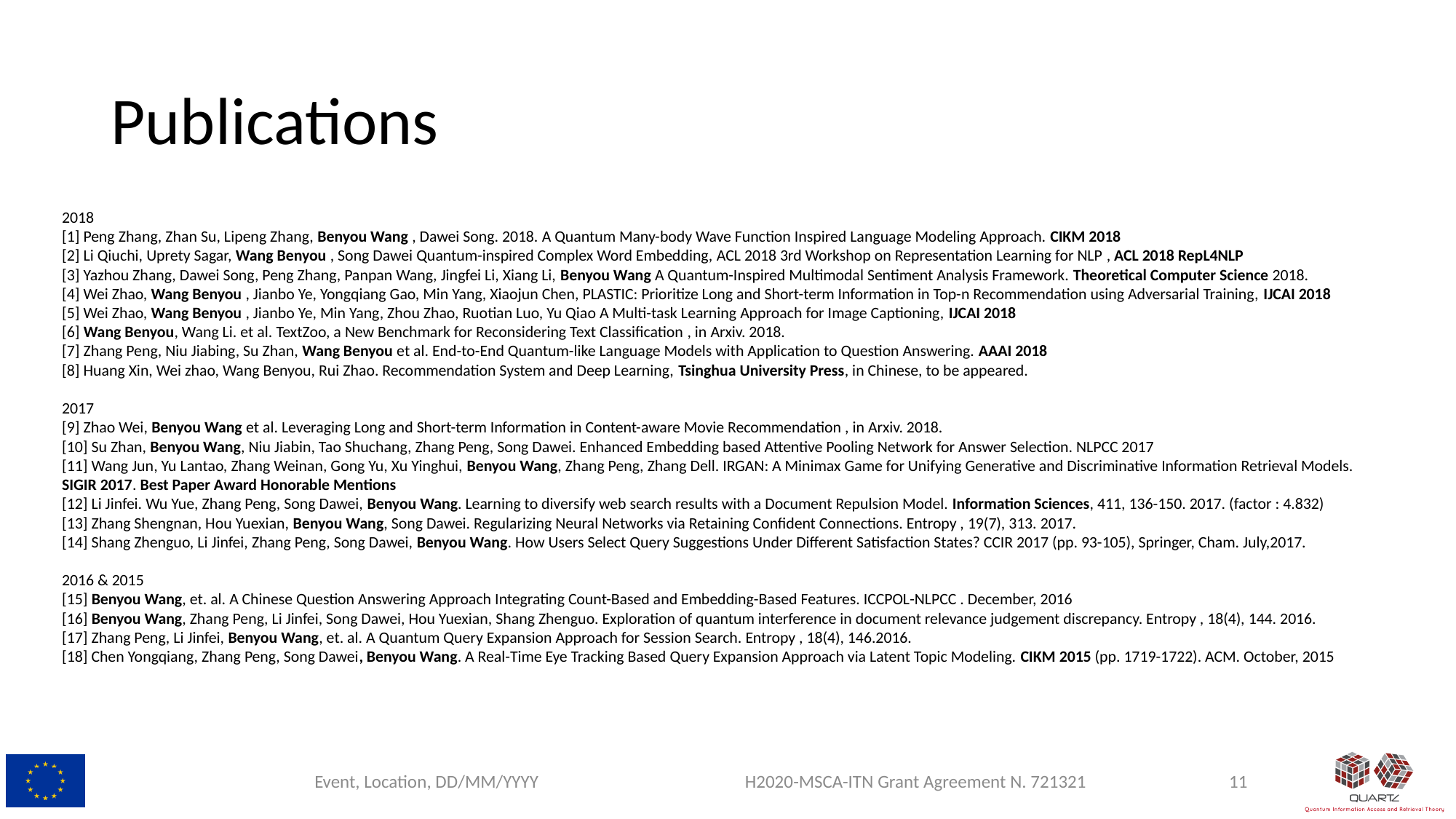

# Publications
2018
[1] Peng Zhang, Zhan Su, Lipeng Zhang, Benyou Wang , Dawei Song. 2018. A Quantum Many-body Wave Function Inspired Language Modeling Approach. CIKM 2018
[2] Li Qiuchi, Uprety Sagar, Wang Benyou , Song Dawei Quantum-inspired Complex Word Embedding, ACL 2018 3rd Workshop on Representation Learning for NLP , ACL 2018 RepL4NLP
[3] Yazhou Zhang, Dawei Song, Peng Zhang, Panpan Wang, Jingfei Li, Xiang Li, Benyou Wang A Quantum-Inspired Multimodal Sentiment Analysis Framework. Theoretical Computer Science 2018.
[4] Wei Zhao, Wang Benyou , Jianbo Ye, Yongqiang Gao, Min Yang, Xiaojun Chen, PLASTIC: Prioritize Long and Short-term Information in Top-n Recommendation using Adversarial Training, IJCAI 2018
[5] Wei Zhao, Wang Benyou , Jianbo Ye, Min Yang, Zhou Zhao, Ruotian Luo, Yu Qiao A Multi-task Learning Approach for Image Captioning, IJCAI 2018
[6] Wang Benyou, Wang Li. et al. TextZoo, a New Benchmark for Reconsidering Text Classification , in Arxiv. 2018.
[7] Zhang Peng, Niu Jiabing, Su Zhan, Wang Benyou et al. End-to-End Quantum-like Language Models with Application to Question Answering. AAAI 2018
[8] Huang Xin, Wei zhao, Wang Benyou, Rui Zhao. Recommendation System and Deep Learning, Tsinghua University Press, in Chinese, to be appeared.

2017
[9] Zhao Wei, Benyou Wang et al. Leveraging Long and Short-term Information in Content-aware Movie Recommendation , in Arxiv. 2018.
[10] Su Zhan, Benyou Wang, Niu Jiabin, Tao Shuchang, Zhang Peng, Song Dawei. Enhanced Embedding based Attentive Pooling Network for Answer Selection. NLPCC 2017
[11] Wang Jun, Yu Lantao, Zhang Weinan, Gong Yu, Xu Yinghui, Benyou Wang, Zhang Peng, Zhang Dell. IRGAN: A Minimax Game for Unifying Generative and Discriminative Information Retrieval Models. SIGIR 2017. Best Paper Award Honorable Mentions
[12] Li Jinfei. Wu Yue, Zhang Peng, Song Dawei, Benyou Wang. Learning to diversify web search results with a Document Repulsion Model. Information Sciences, 411, 136-150. 2017. (factor : 4.832)
[13] Zhang Shengnan, Hou Yuexian, Benyou Wang, Song Dawei. Regularizing Neural Networks via Retaining Confident Connections. Entropy , 19(7), 313. 2017.
[14] Shang Zhenguo, Li Jinfei, Zhang Peng, Song Dawei, Benyou Wang. How Users Select Query Suggestions Under Different Satisfaction States? CCIR 2017 (pp. 93-105), Springer, Cham. July,2017.

2016 & 2015
[15] Benyou Wang, et. al. A Chinese Question Answering Approach Integrating Count-Based and Embedding-Based Features. ICCPOL-NLPCC . December, 2016
[16] Benyou Wang, Zhang Peng, Li Jinfei, Song Dawei, Hou Yuexian, Shang Zhenguo. Exploration of quantum interference in document relevance judgement discrepancy. Entropy , 18(4), 144. 2016.
[17] Zhang Peng, Li Jinfei, Benyou Wang, et. al. A Quantum Query Expansion Approach for Session Search. Entropy , 18(4), 146.2016.
[18] Chen Yongqiang, Zhang Peng, Song Dawei, Benyou Wang. A Real-Time Eye Tracking Based Query Expansion Approach via Latent Topic Modeling. CIKM 2015 (pp. 1719-1722). ACM. October, 2015
Event, Location, DD/MM/YYYY
H2020-MSCA-ITN Grant Agreement N. 721321
11